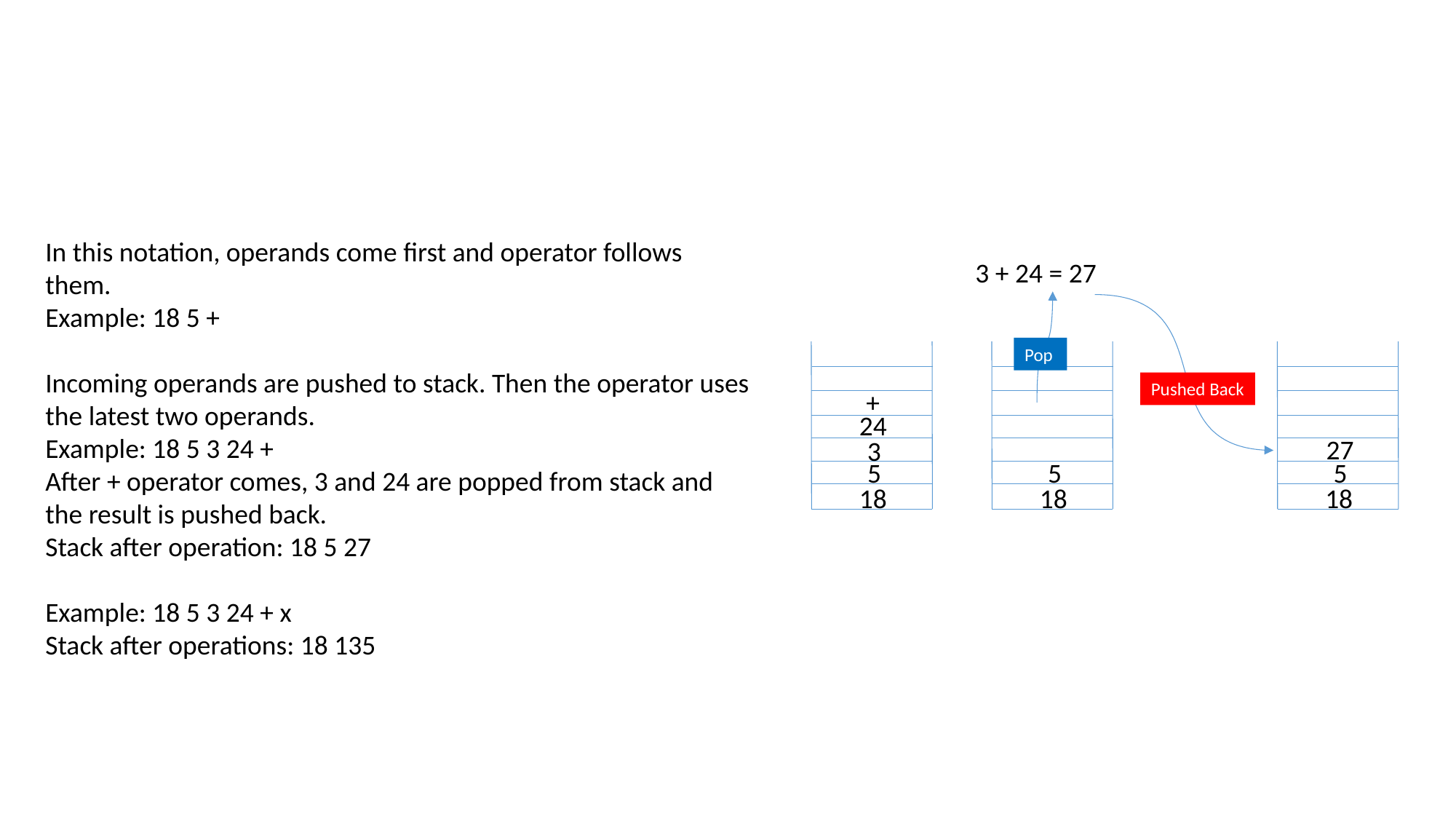

In this notation, operands come first and operator follows them.
Example: 18 5 +

Incoming operands are pushed to stack. Then the operator uses the latest two operands.
Example: 18 5 3 24 +
After + operator comes, 3 and 24 are popped from stack and the result is pushed back.
Stack after operation: 18 5 27

Example: 18 5 3 24 + x
Stack after operations: 18 135
3 + 24 = 27
Pop
Pushed Back
+
24
27
3
5
5
5
18
18
18